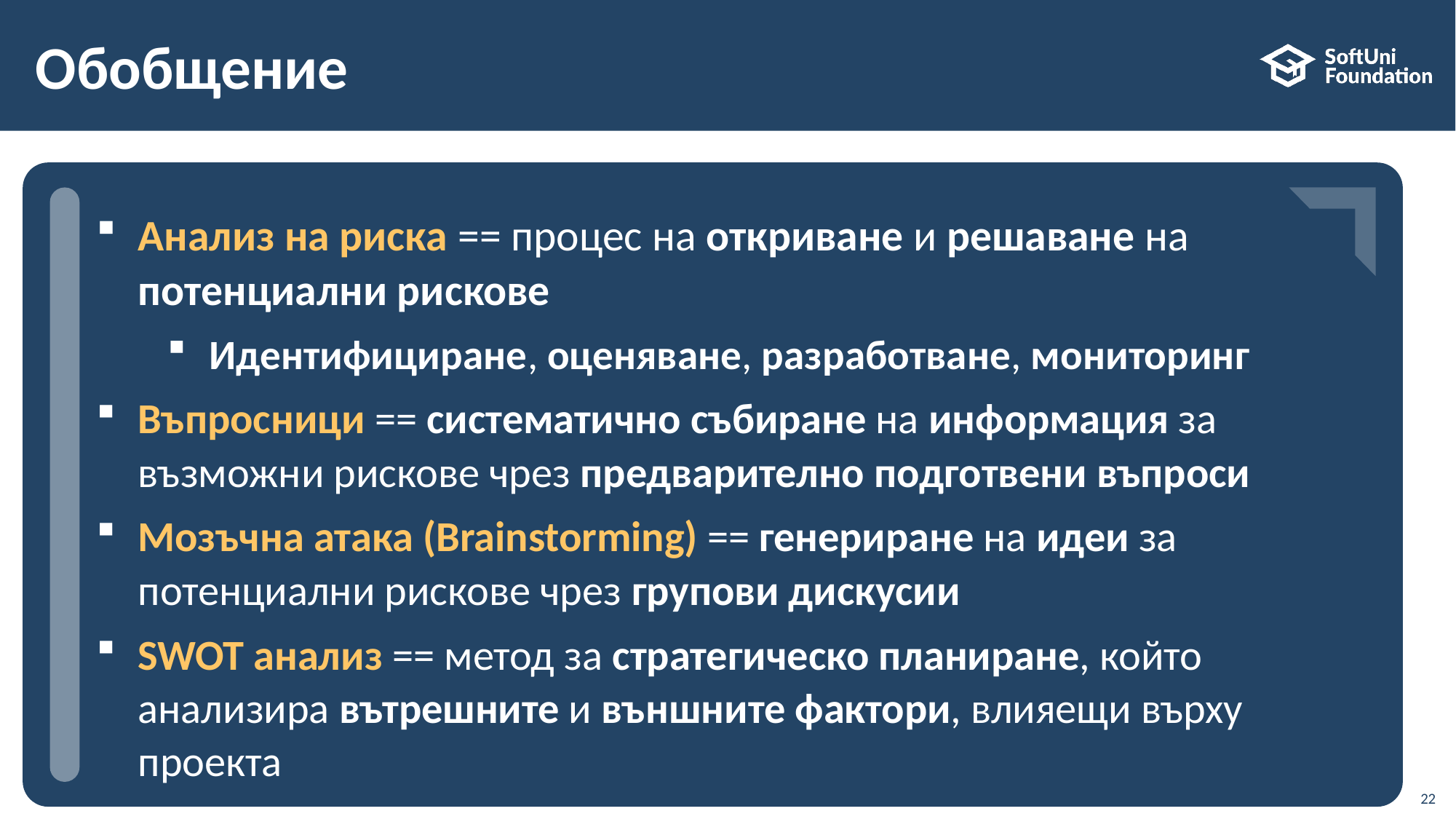

# Обобщение

Анализ на риска == процес на откриване и решаване на потенциални рискове
Идентифициране, оценяване, разработване, мониторинг
Въпросници == систематично събиране на информация за възможни рискове чрез предварително подготвени въпроси
Мозъчна атака (Brainstorming) == генериране на идеи за потенциални рискове чрез групови дискусии
SWOT анализ == метод за стратегическо планиране, който анализира вътрешните и външните фактори, влияещи върху проекта
22